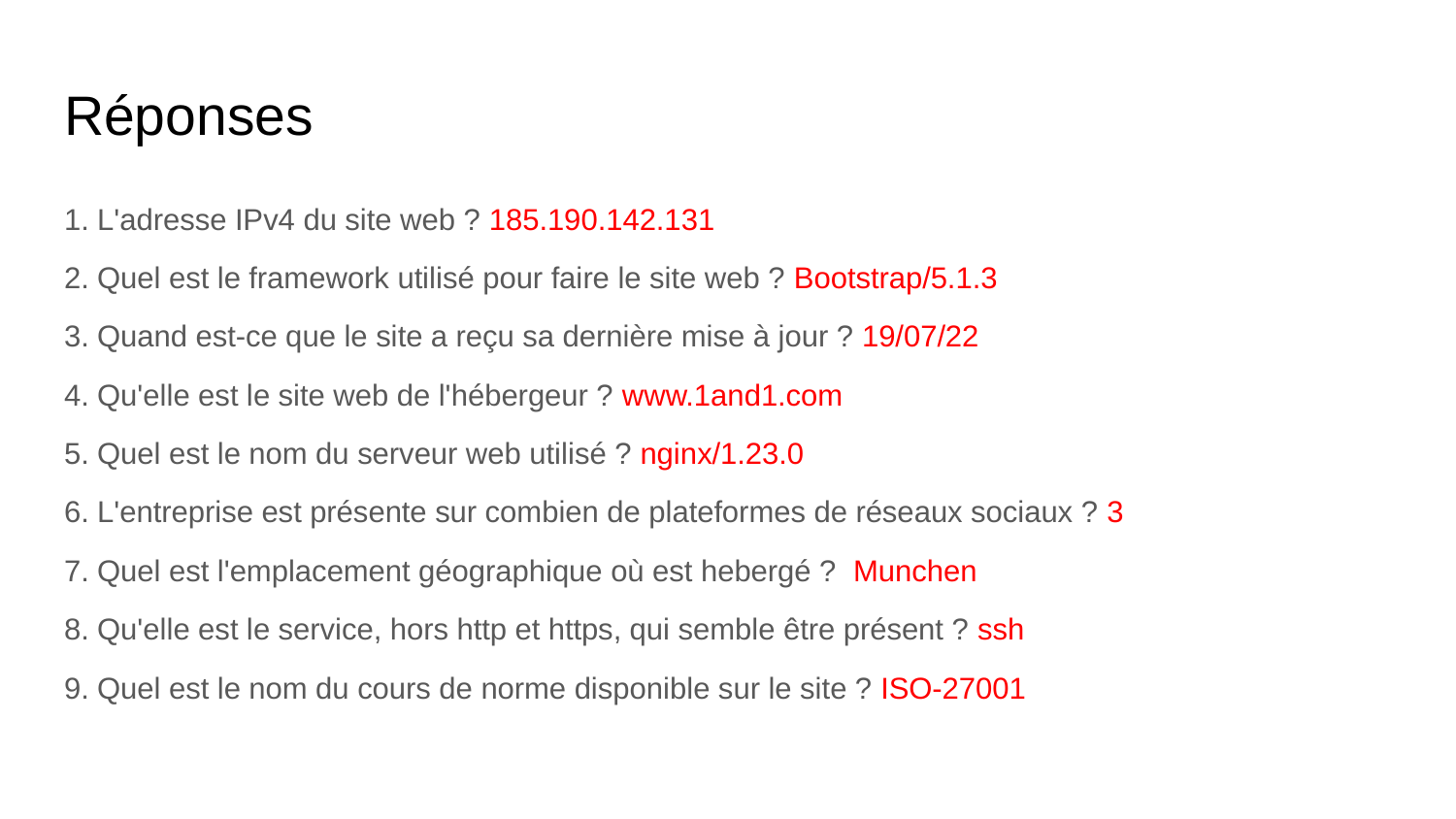

# Réponses
1. L'adresse IPv4 du site web ? 185.190.142.131
2. Quel est le framework utilisé pour faire le site web ? Bootstrap/5.1.3
3. Quand est-ce que le site a reçu sa dernière mise à jour ? 19/07/22
4. Qu'elle est le site web de l'hébergeur ? www.1and1.com
5. Quel est le nom du serveur web utilisé ? nginx/1.23.0
6. L'entreprise est présente sur combien de plateformes de réseaux sociaux ? 3
7. Quel est l'emplacement géographique où est hebergé ?  Munchen
8. Qu'elle est le service, hors http et https, qui semble être présent ? ssh
9. Quel est le nom du cours de norme disponible sur le site ? ISO-27001